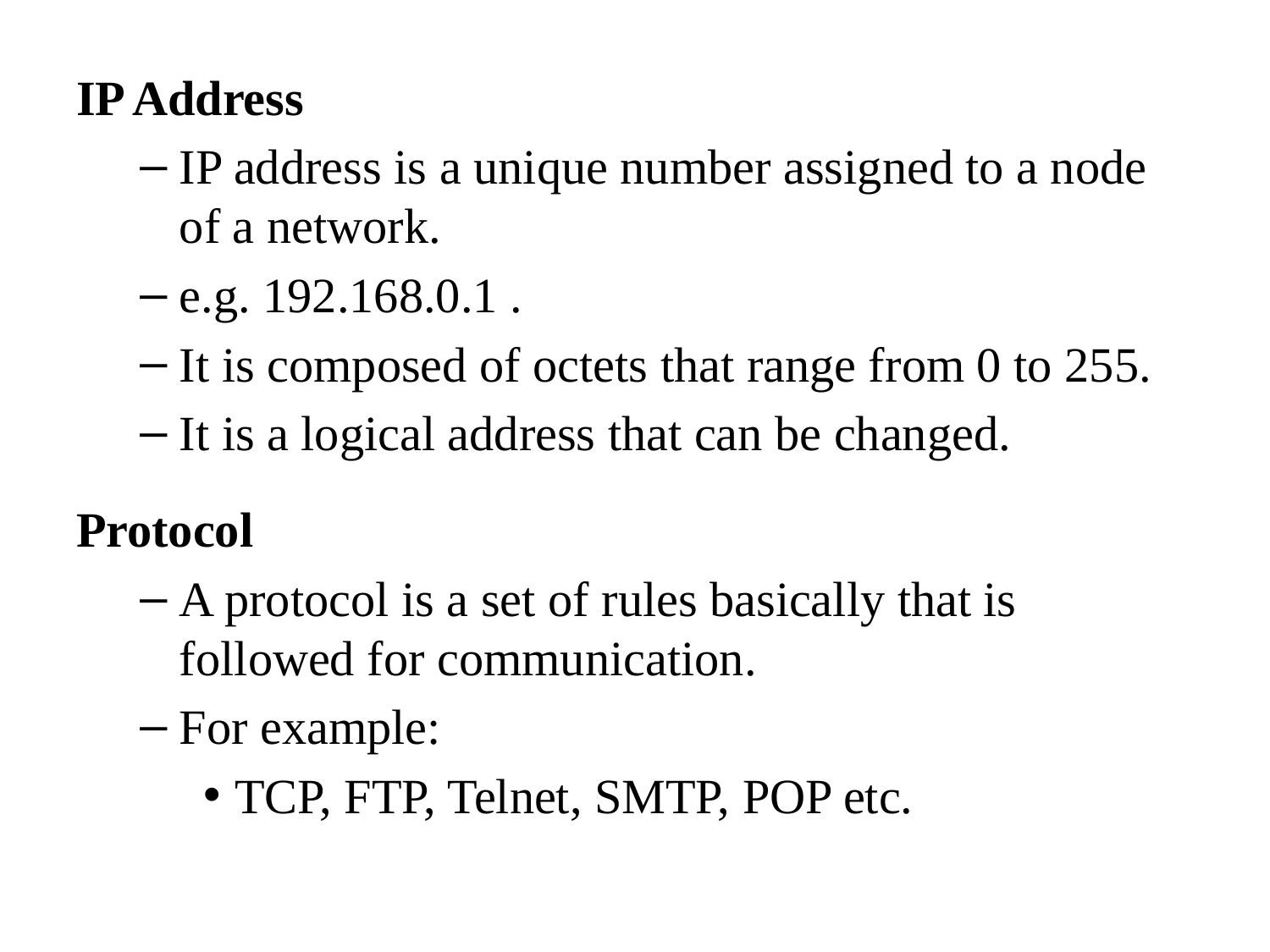

IP Address
IP address is a unique number assigned to a node of a network.
e.g. 192.168.0.1 .
It is composed of octets that range from 0 to 255.
It is a logical address that can be changed.

Protocol
A protocol is a set of rules basically that is followed for communication.
For example:
TCP, FTP, Telnet, SMTP, POP etc.